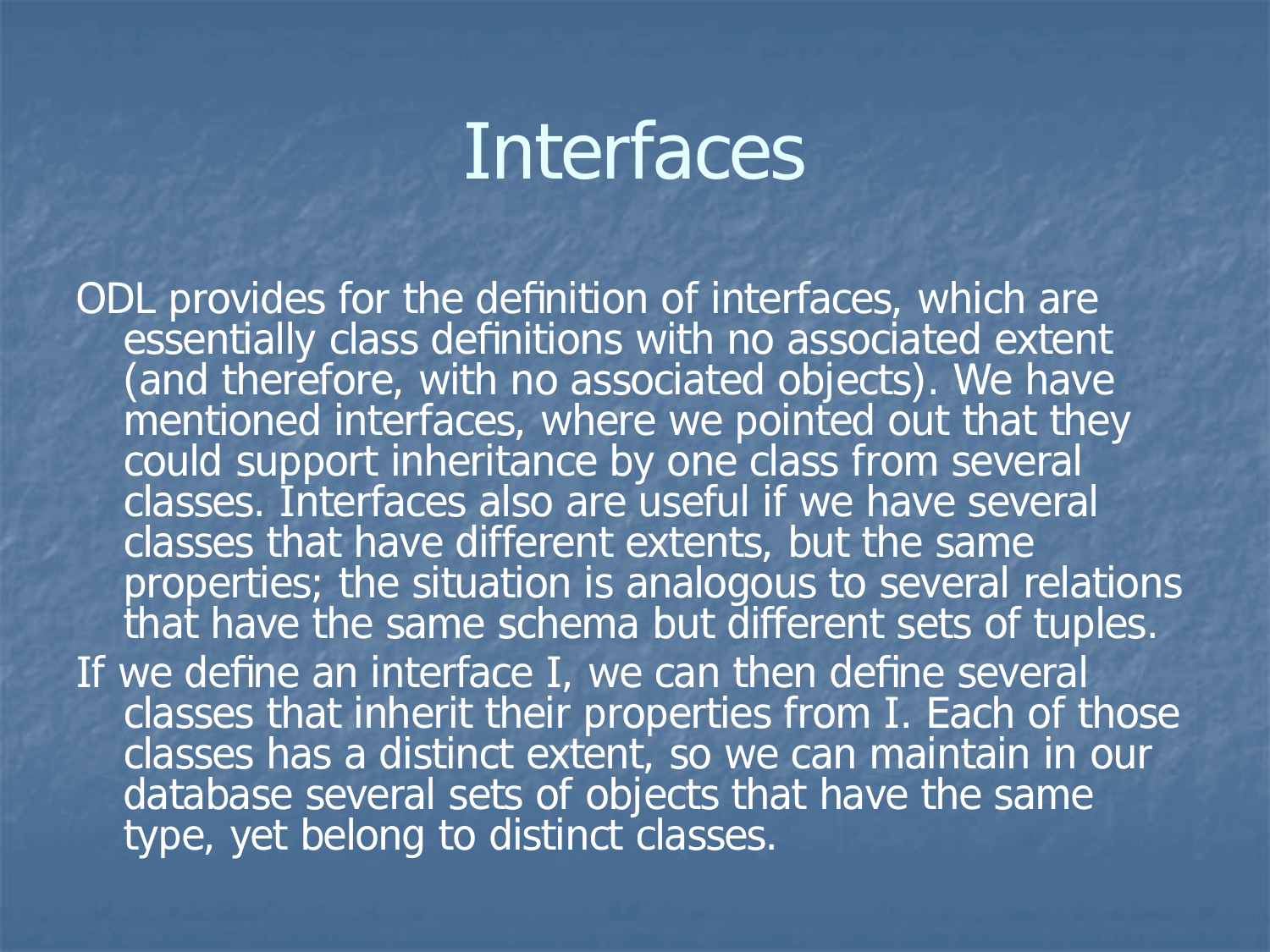

# Interfaces
ODL provides for the definition of interfaces, which are essentially class definitions with no associated extent (and therefore, with no associated objects). We have mentioned interfaces, where we pointed out that they could support inheritance by one class from several classes. Interfaces also are useful if we have several classes that have different extents, but the same properties; the situation is analogous to several relations that have the same schema but different sets of tuples.
If we define an interface I, we can then define several classes that inherit their properties from I. Each of those classes has a distinct extent, so we can maintain in our database several sets of objects that have the same type, yet belong to distinct classes.